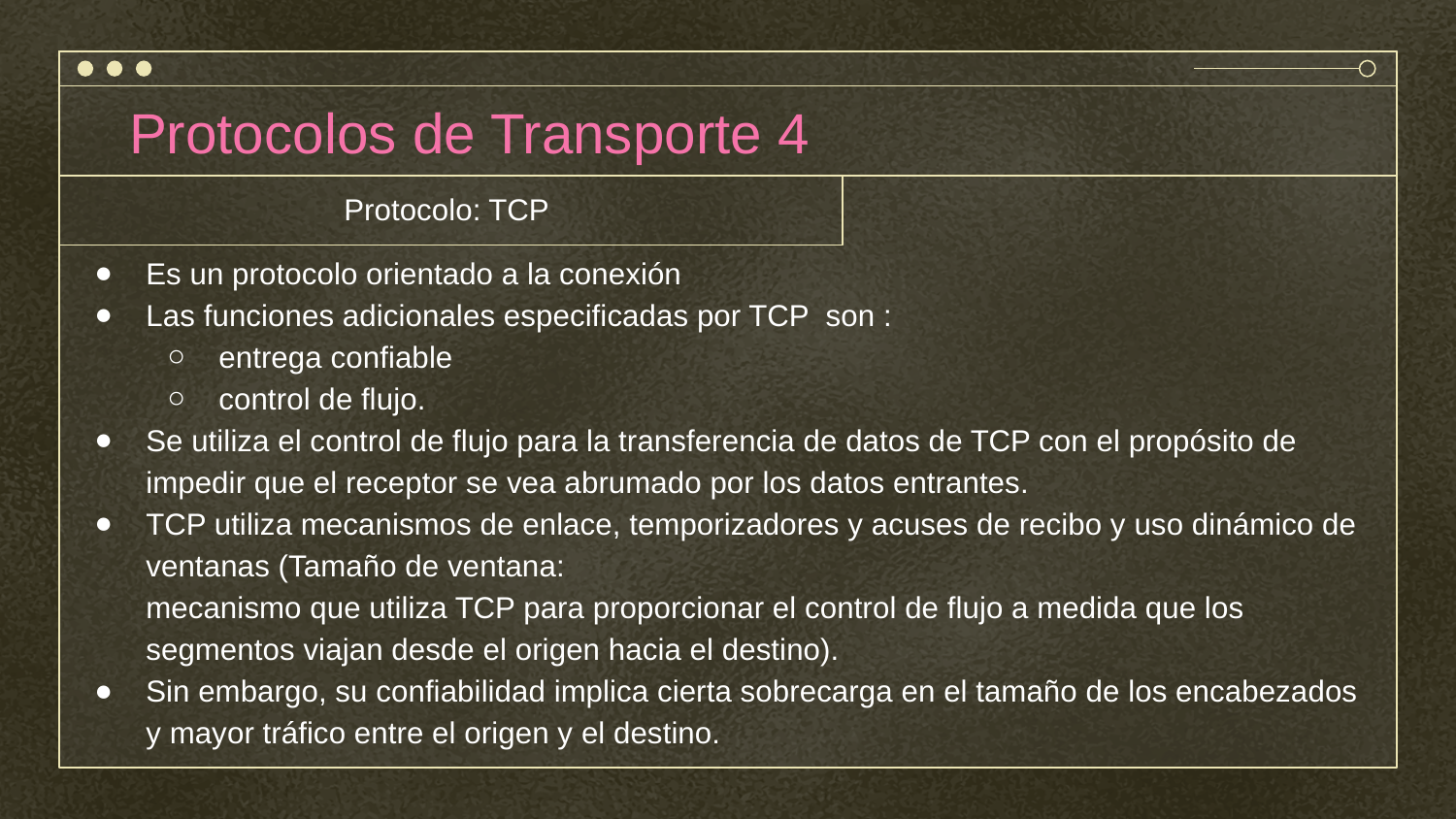

# Protocolos de Transporte 4
Protocolo: TCP
Es un protocolo orientado a la conexión
Las funciones adicionales especificadas por TCP  son :
entrega confiable
control de flujo.
Se utiliza el control de flujo para la transferencia de datos de TCP con el propósito de impedir que el receptor se vea abrumado por los datos entrantes.
TCP utiliza mecanismos de enlace, temporizadores y acuses de recibo y uso dinámico de ventanas (Tamaño de ventana:
mecanismo que utiliza TCP para proporcionar el control de flujo a medida que los segmentos viajan desde el origen hacia el destino).
Sin embargo, su confiabilidad implica cierta sobrecarga en el tamaño de los encabezados y mayor tráfico entre el origen y el destino.